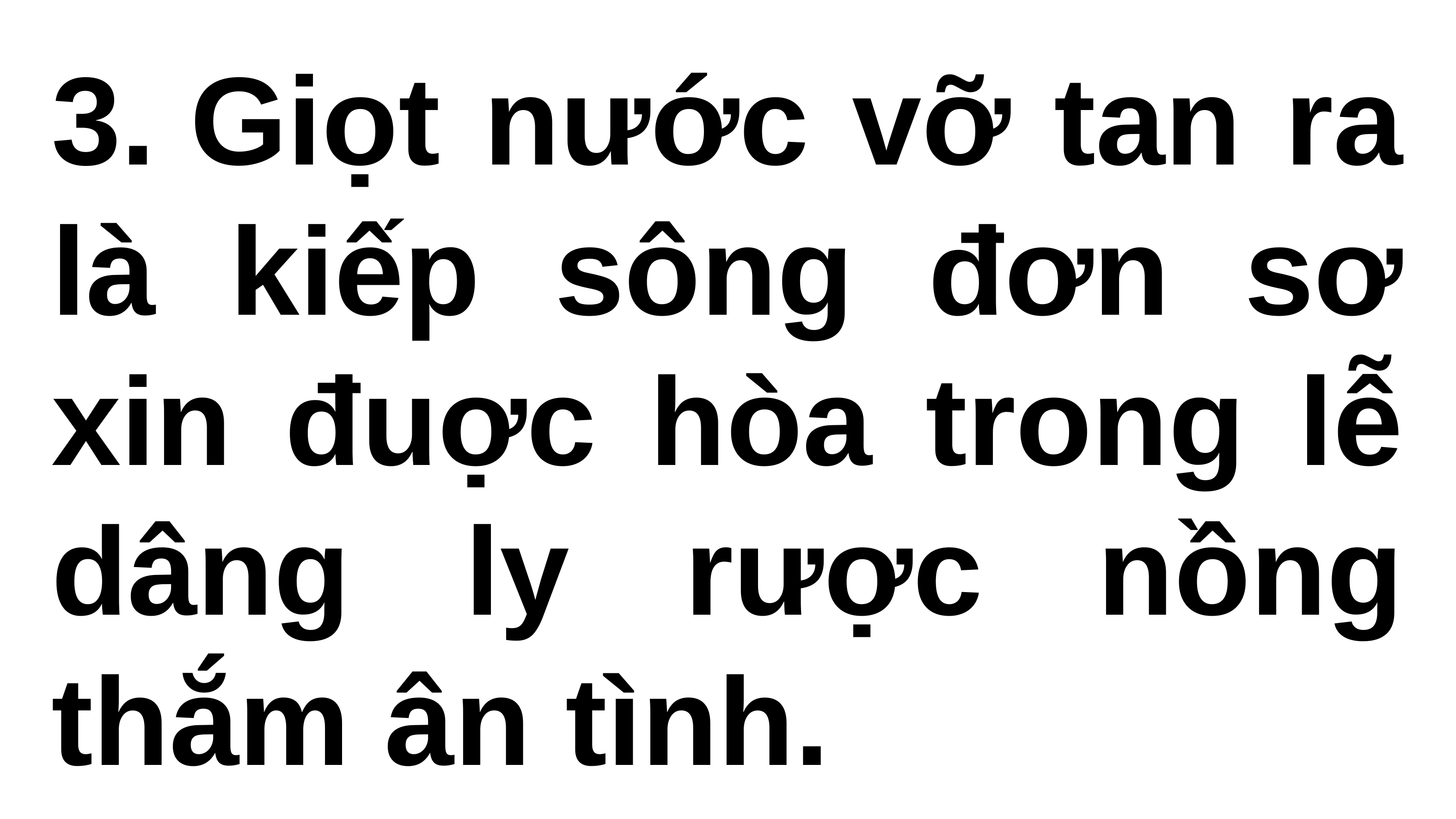

#
3. Giọt nước vỡ tan ra là kiếp sông đơn sơ xin đuợc hòa trong lễ dâng ly rược nồng thắm ân tình.